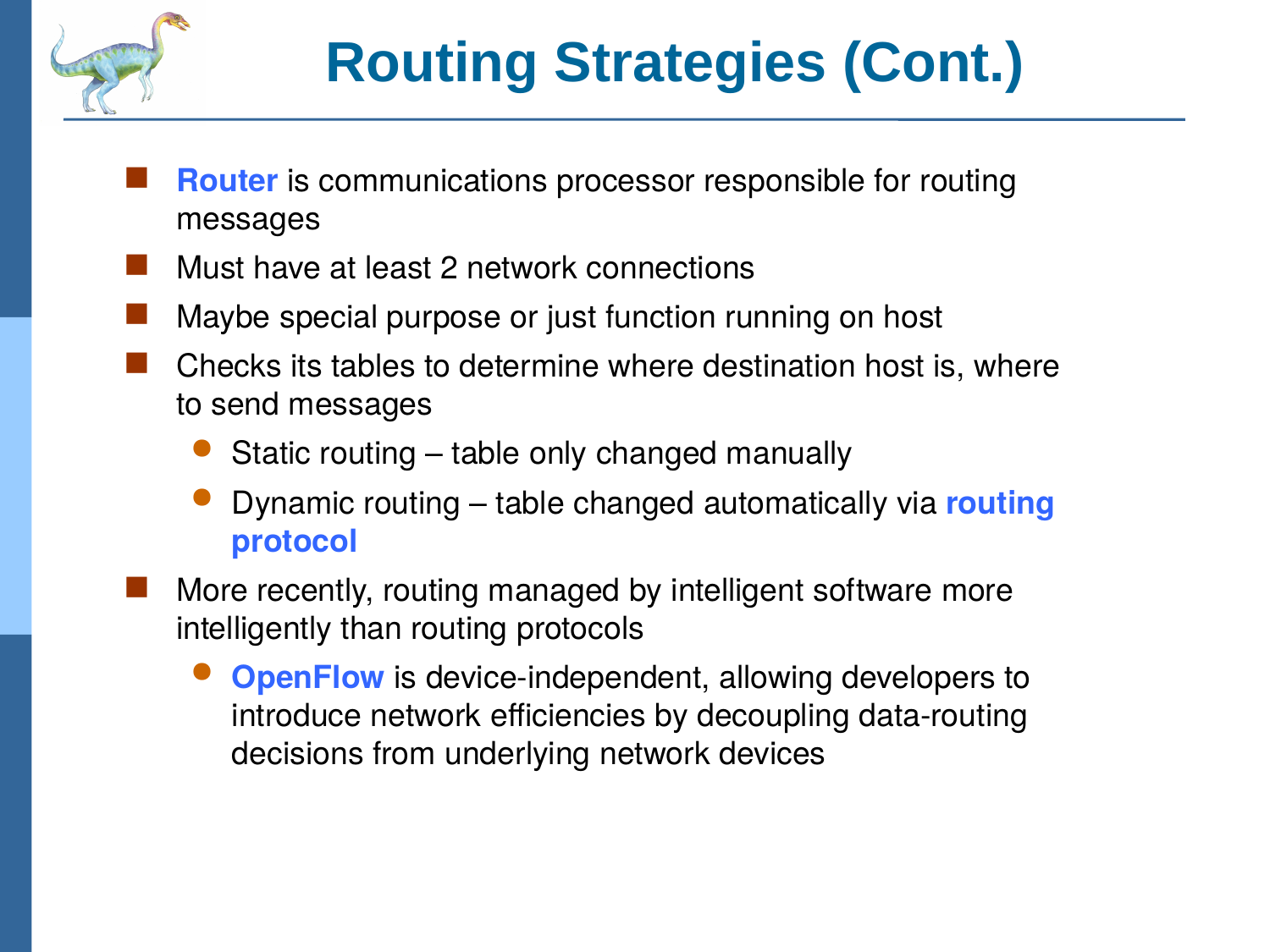

# Routing Strategies (Cont.)
Router is communications processor responsible for routing messages
Must have at least 2 network connections
Maybe special purpose or just function running on host
Checks its tables to determine where destination host is, where to send messages
Static routing – table only changed manually
Dynamic routing – table changed automatically via routing protocol
More recently, routing managed by intelligent software more intelligently than routing protocols
OpenFlow is device-independent, allowing developers to introduce network efficiencies by decoupling data-routing decisions from underlying network devices